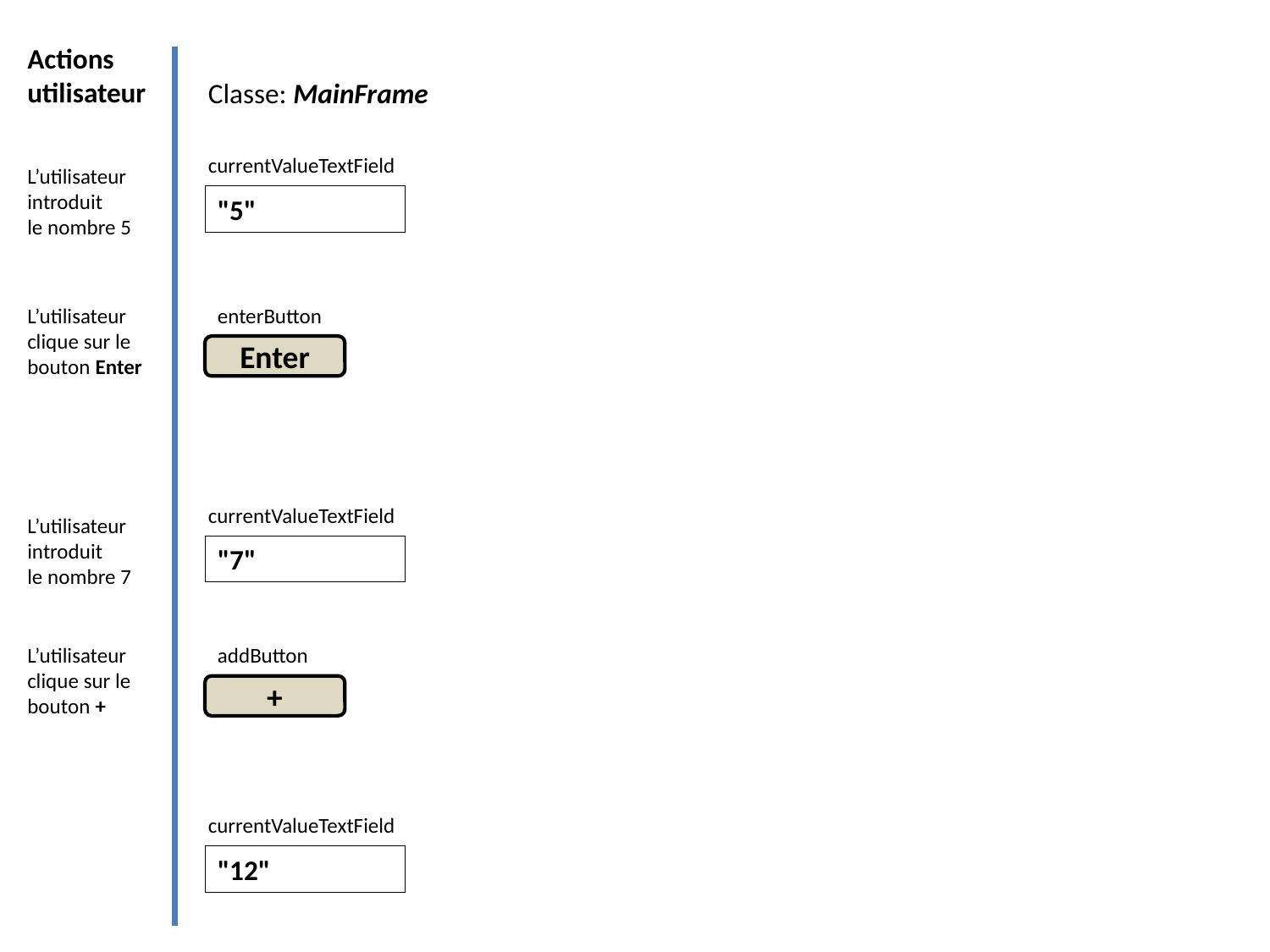

Actions utilisateur
Classe: MainFrame
currentValueTextField
"5"
L’utilisateur introduit
le nombre 5
enterButton
L’utilisateur clique sur le bouton Enter
Enter
currentValueTextField
"7"
L’utilisateur introduit
le nombre 7
L’utilisateur clique sur le bouton +
addButton
+
currentValueTextField
"12"